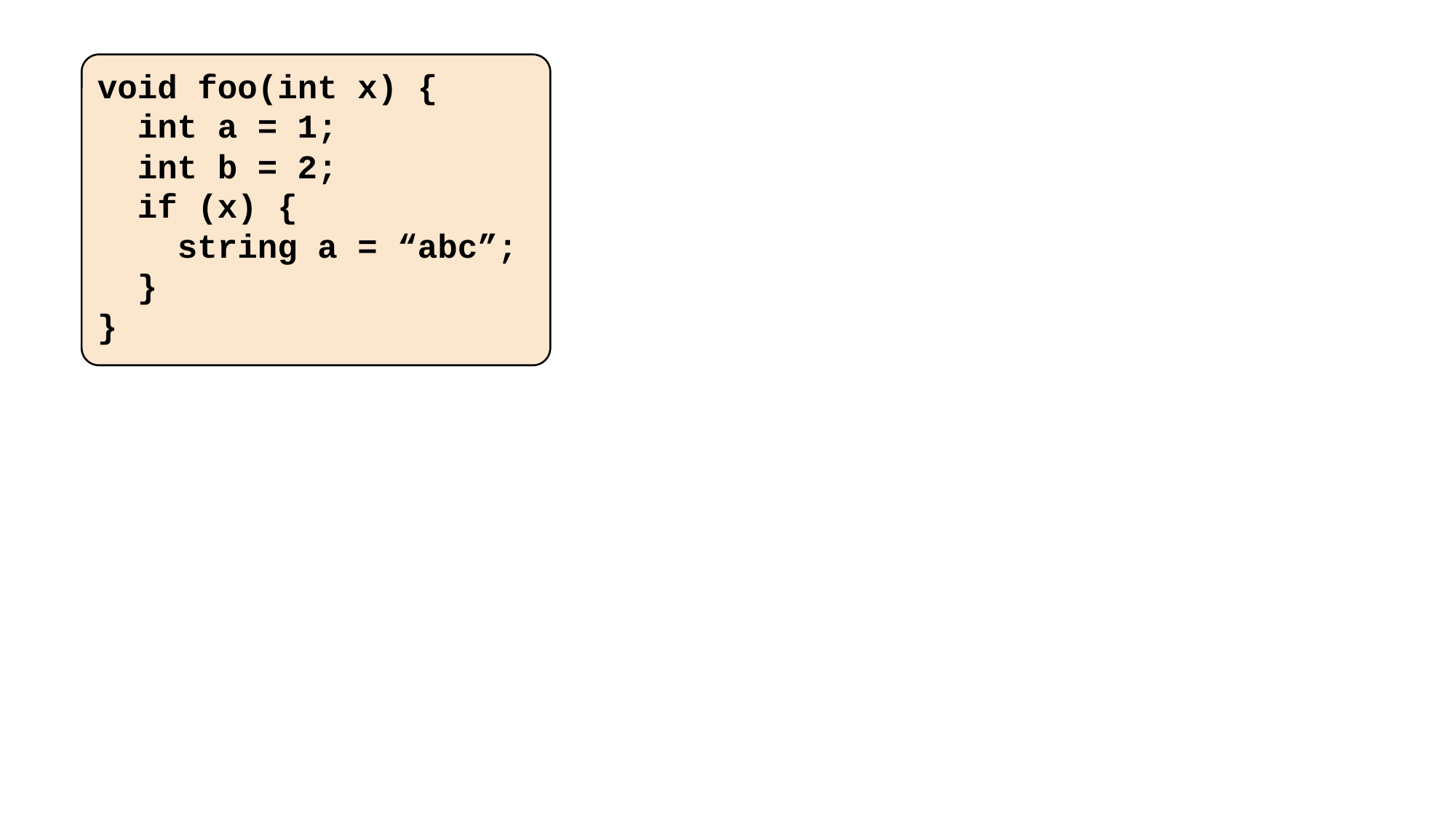

void foo(int x) {
  int a = 1;
  int b = 2;
  if (x) {
    string a = “abc”;
  }
}